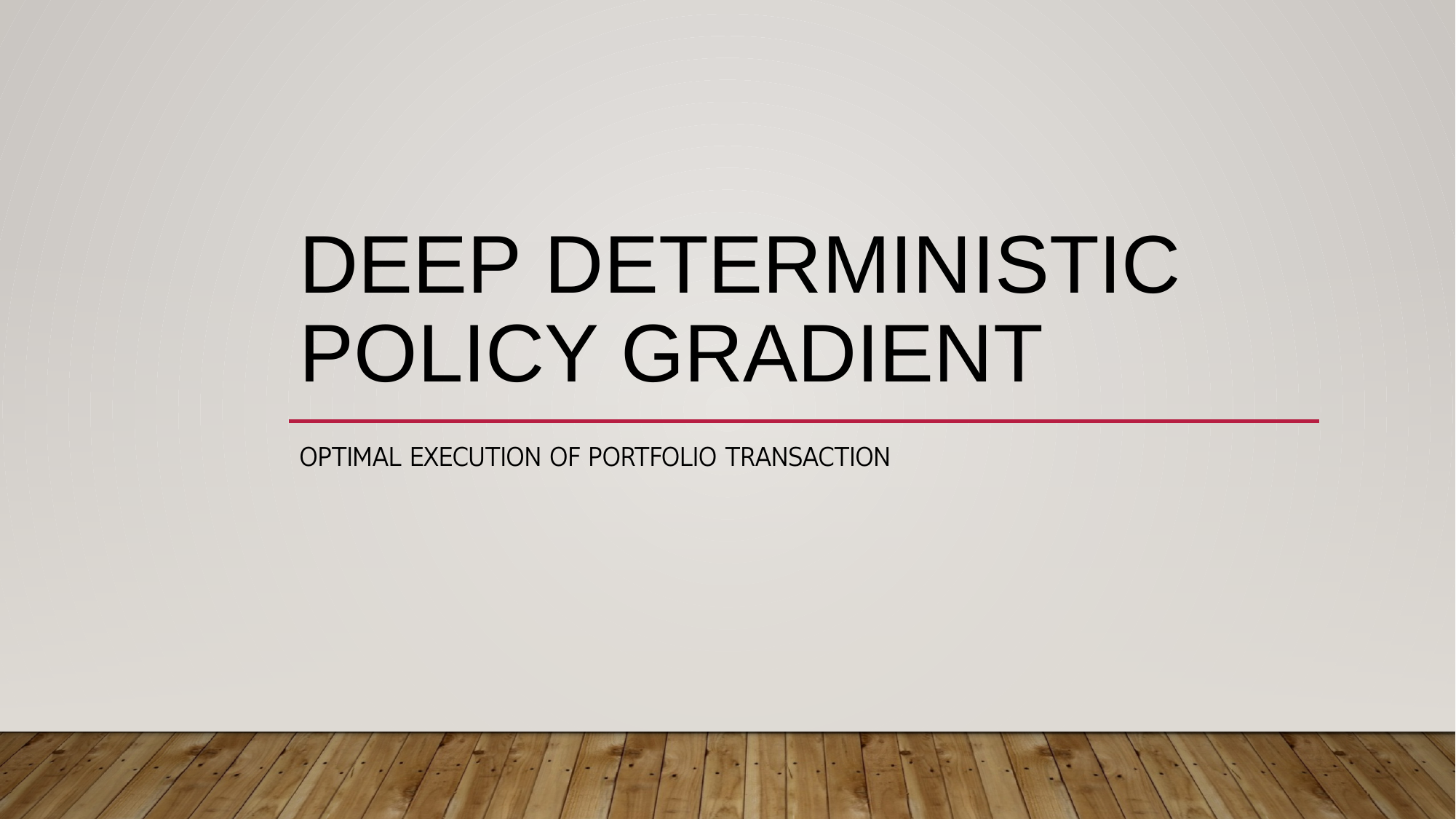

# Deep Deterministic policy gradient
Optimal execution of portfolio Transaction